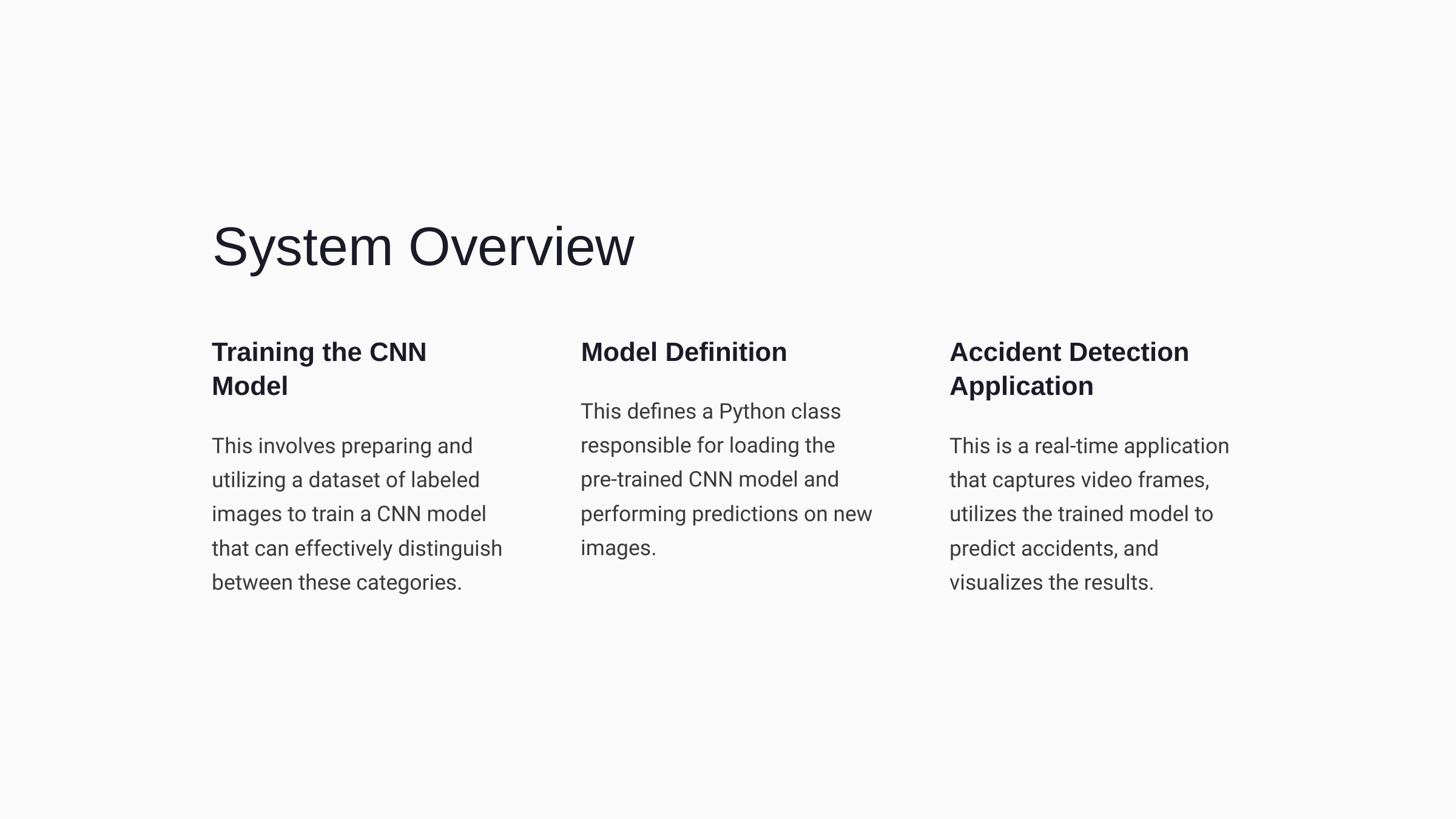

System Overview
Training the CNN Model
Model Definition
Accident Detection Application
This defines a Python class responsible for loading the pre-trained CNN model and performing predictions on new images.
This involves preparing and utilizing a dataset of labeled images to train a CNN model that can effectively distinguish between these categories.
This is a real-time application that captures video frames, utilizes the trained model to predict accidents, and visualizes the results.